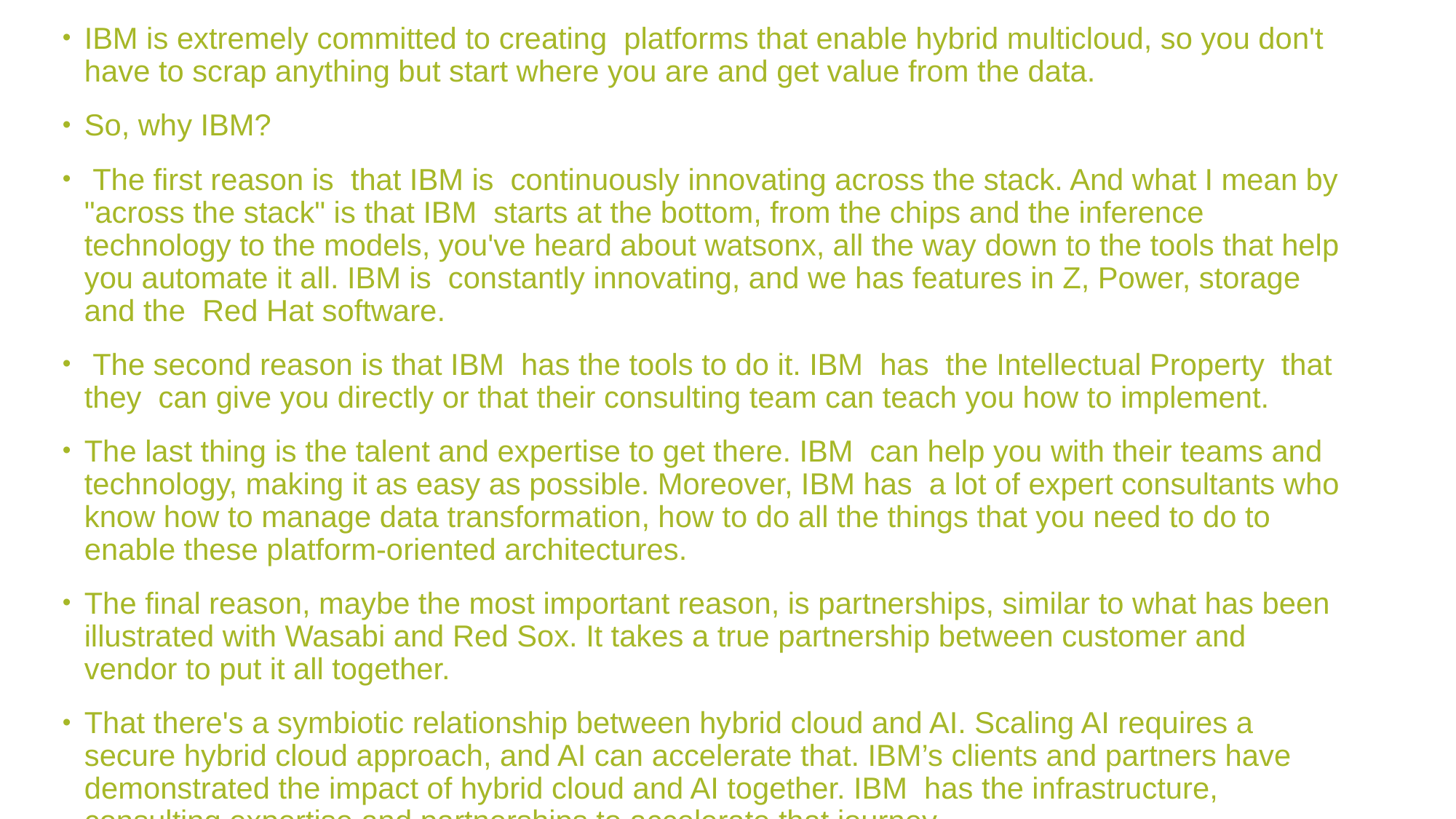

IBM is extremely committed to creating  platforms that enable hybrid multicloud, so you don't have to scrap anything but start where you are and get value from the data.
So, why IBM?
 The first reason is  that IBM is  continuously innovating across the stack. And what I mean by "across the stack" is that IBM  starts at the bottom, from the chips and the inference technology to the models, you've heard about watsonx, all the way down to the tools that help you automate it all. IBM is  constantly innovating, and we has features in Z, Power, storage and the  Red Hat software.
 The second reason is that IBM  has the tools to do it. IBM  has  the Intellectual Property  that  they  can give you directly or that their consulting team can teach you how to implement.
The last thing is the talent and expertise to get there. IBM  can help you with their teams and technology, making it as easy as possible. Moreover, IBM has  a lot of expert consultants who know how to manage data transformation, how to do all the things that you need to do to enable these platform-oriented architectures.
The final reason, maybe the most important reason, is partnerships, similar to what has been illustrated with Wasabi and Red Sox. It takes a true partnership between customer and vendor to put it all together.
That there's a symbiotic relationship between hybrid cloud and AI. Scaling AI requires a secure hybrid cloud approach, and AI can accelerate that. IBM’s clients and partners have demonstrated the impact of hybrid cloud and AI together. IBM  has the infrastructure, consulting expertise and partnerships to accelerate that journey